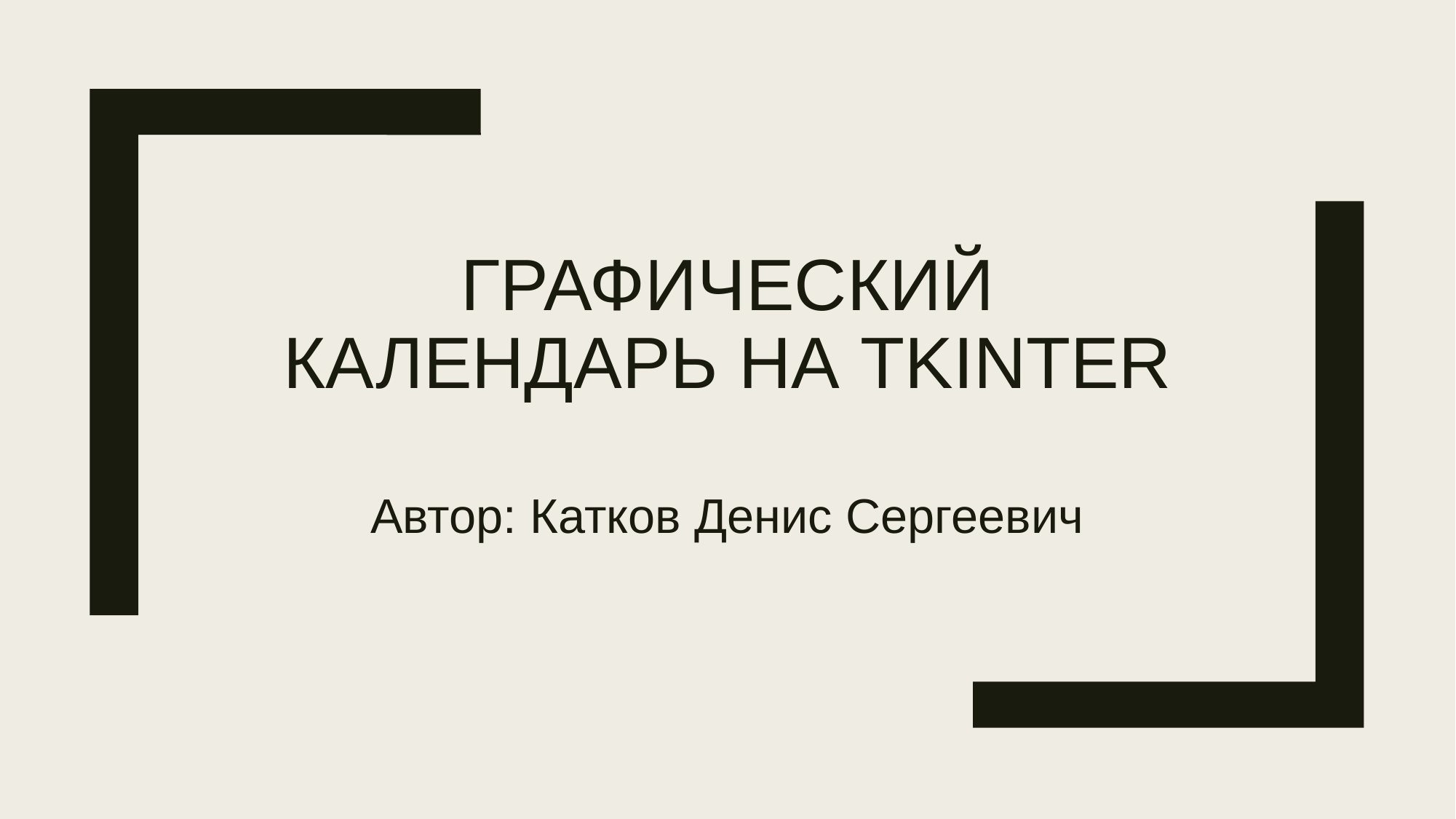

# Графический календарь на Tkinter
Автор: Катков Денис Сергеевич